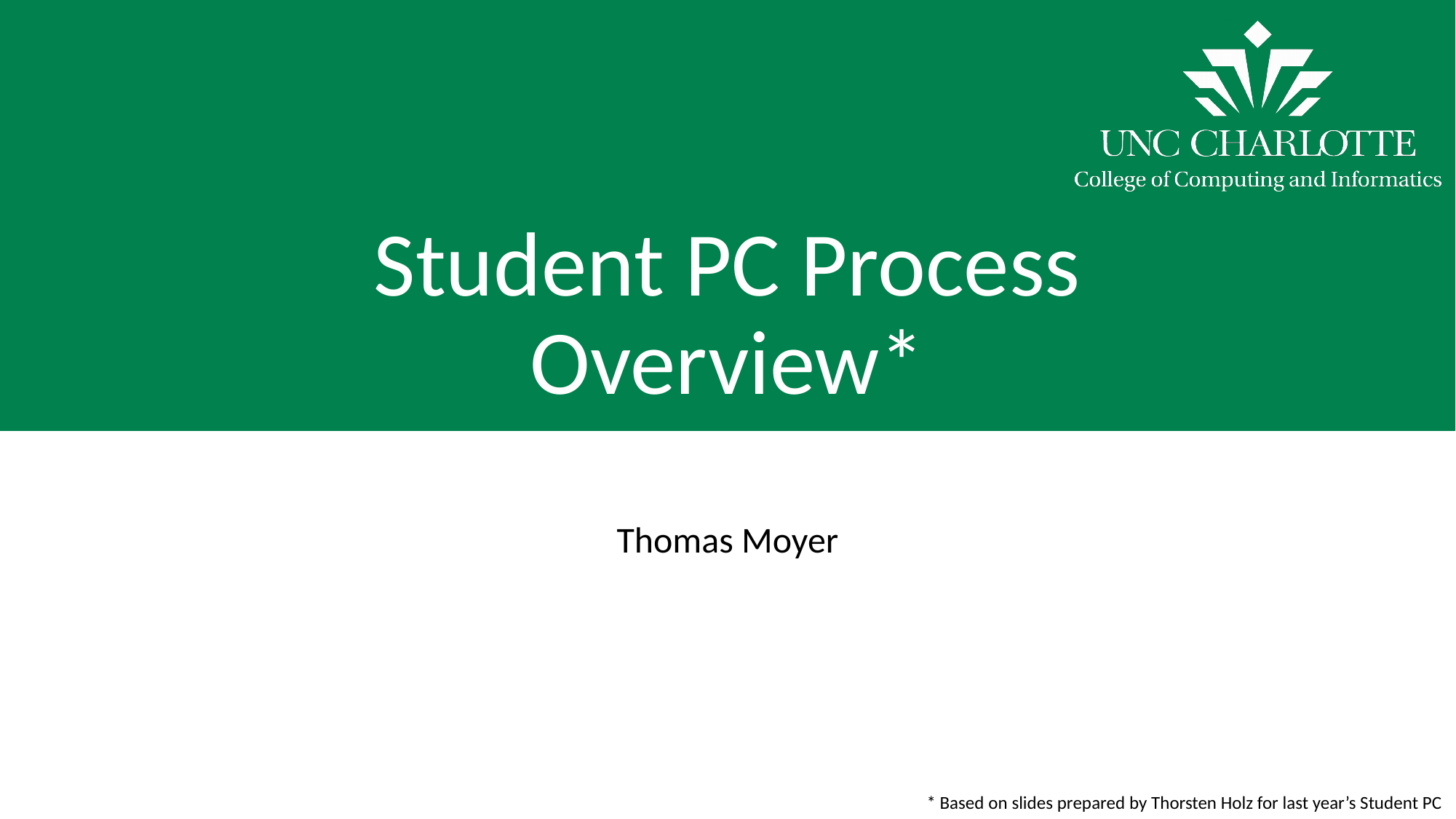

# Student PC Process Overview*
Thomas Moyer
* Based on slides prepared by Thorsten Holz for last year’s Student PC